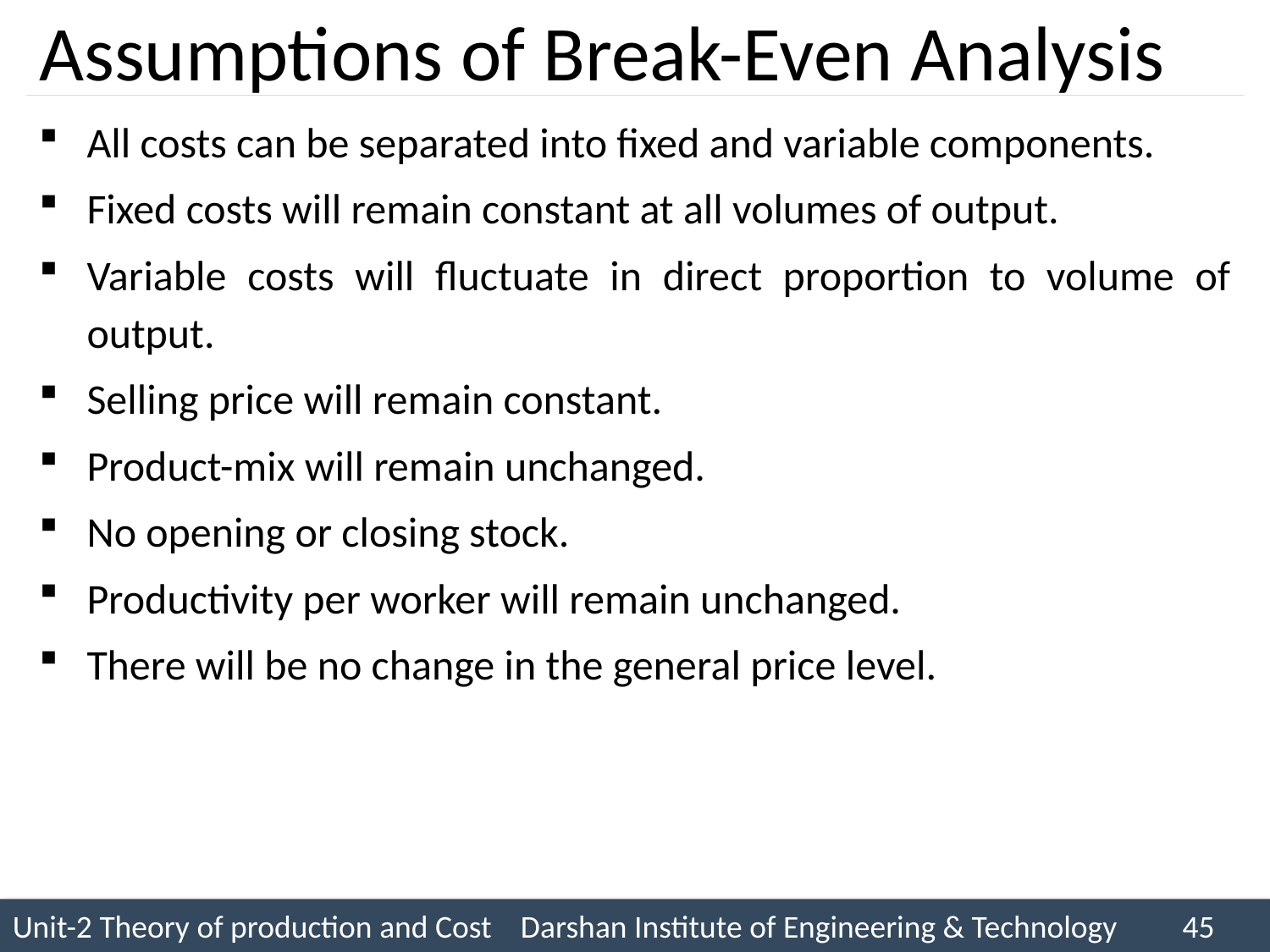

# Assumptions of Break-Even Analysis
All costs can be separated into fixed and variable components.
Fixed costs will remain constant at all volumes of output.
Variable costs will fluctuate in direct proportion to volume of output.
Selling price will remain constant.
Product-mix will remain unchanged.
No opening or closing stock.
Productivity per worker will remain unchanged.
There will be no change in the general price level.